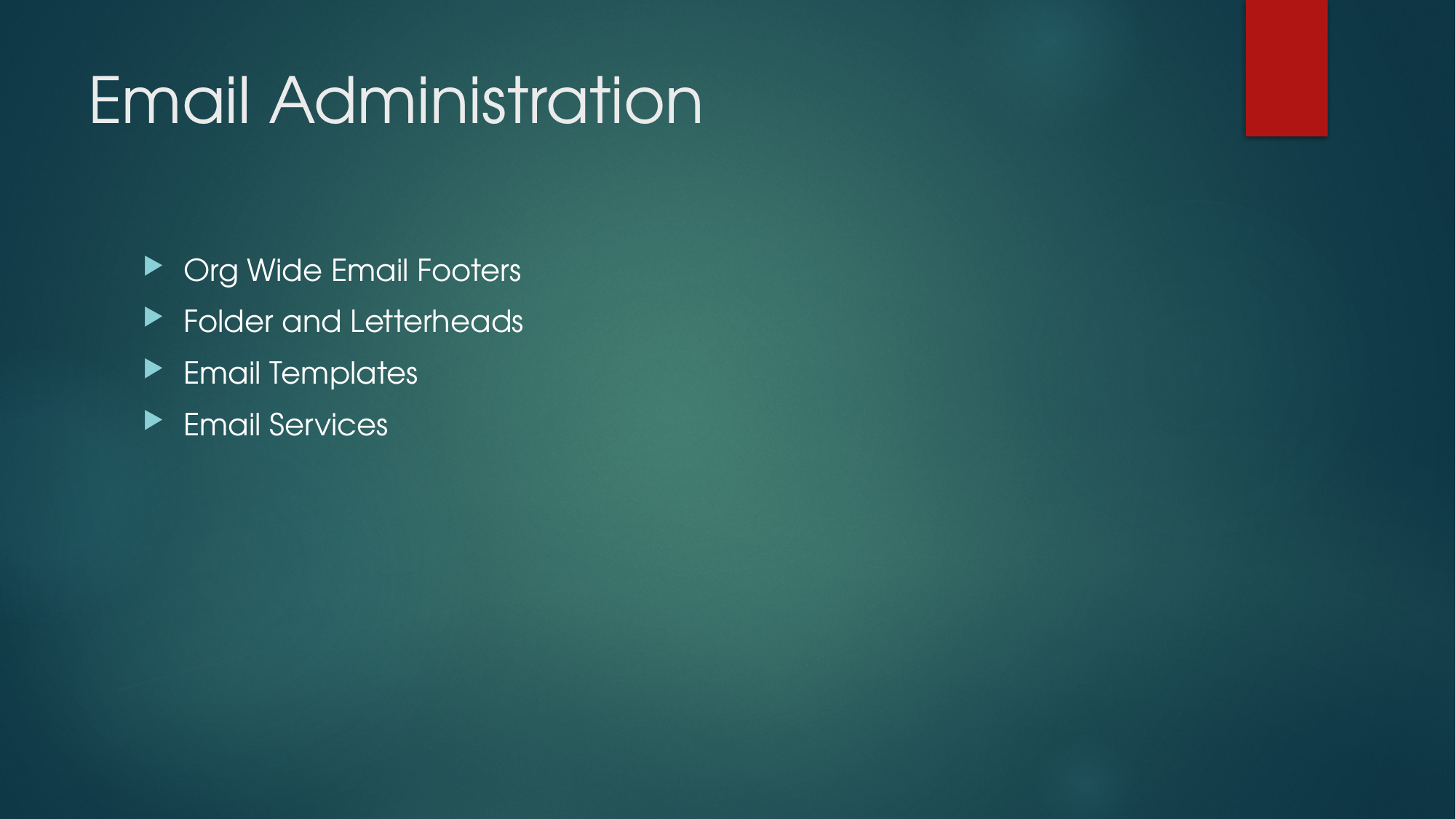

# Email Administration
Org Wide Email Footers
Folder and Letterheads
Email Templates
Email Services